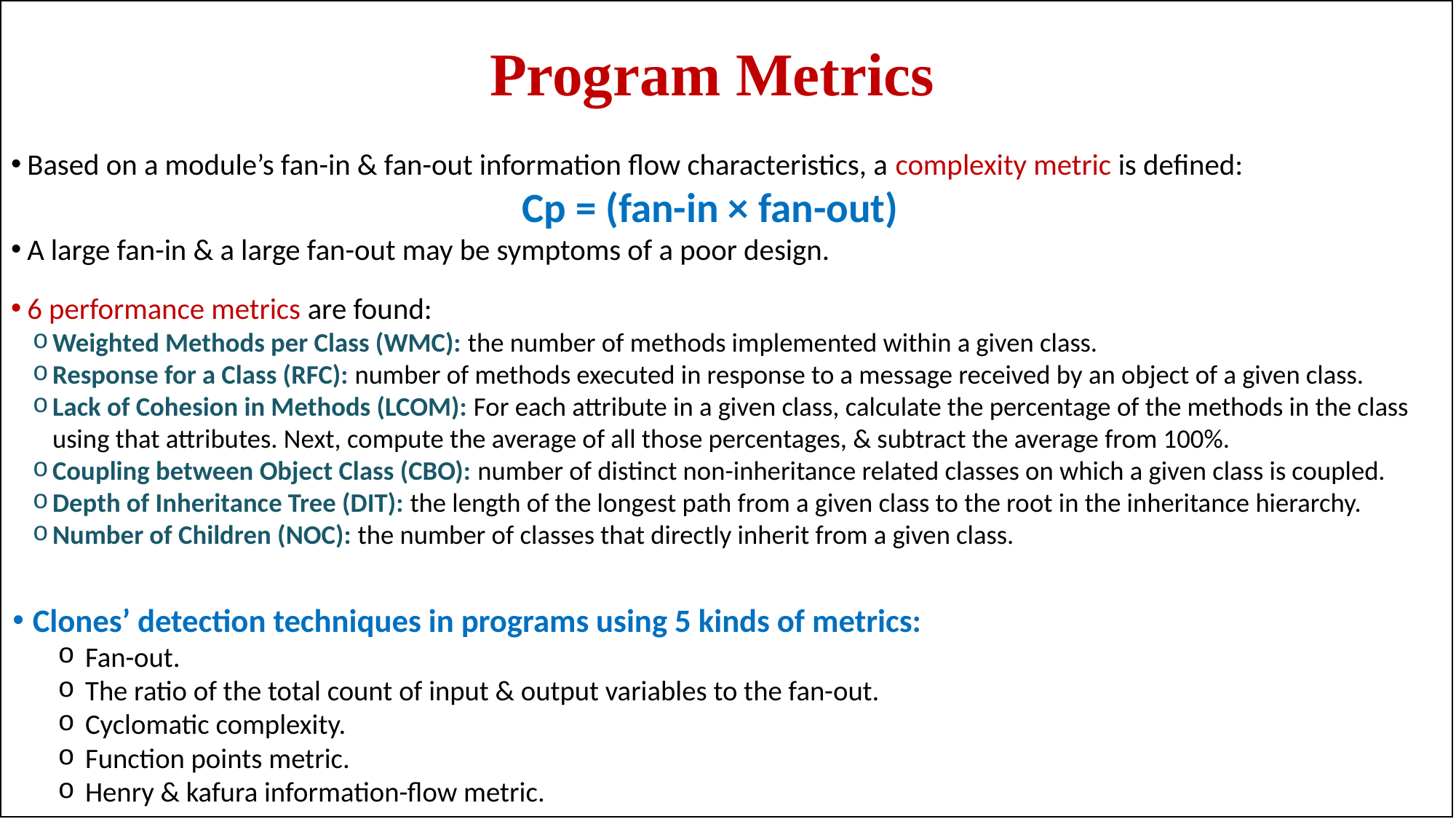

Program Metrics
Based on a module’s fan-in & fan-out information flow characteristics, a complexity metric is defined:
Cp = (fan-in × fan-out)
A large fan-in & a large fan-out may be symptoms of a poor design.

6 performance metrics are found:
Weighted Methods per Class (WMC): the number of methods implemented within a given class.
Response for a Class (RFC): number of methods executed in response to a message received by an object of a given class.
Lack of Cohesion in Methods (LCOM): For each attribute in a given class, calculate the percentage of the methods in the class using that attributes. Next, compute the average of all those percentages, & subtract the average from 100%.
Coupling between Object Class (CBO): number of distinct non-inheritance related classes on which a given class is coupled.
Depth of Inheritance Tree (DIT): the length of the longest path from a given class to the root in the inheritance hierarchy.
Number of Children (NOC): the number of classes that directly inherit from a given class.

Clones’ detection techniques in programs using 5 kinds of metrics:
Fan-out.
The ratio of the total count of input & output variables to the fan-out.
Cyclomatic complexity.
Function points metric.
Henry & kafura information-flow metric.